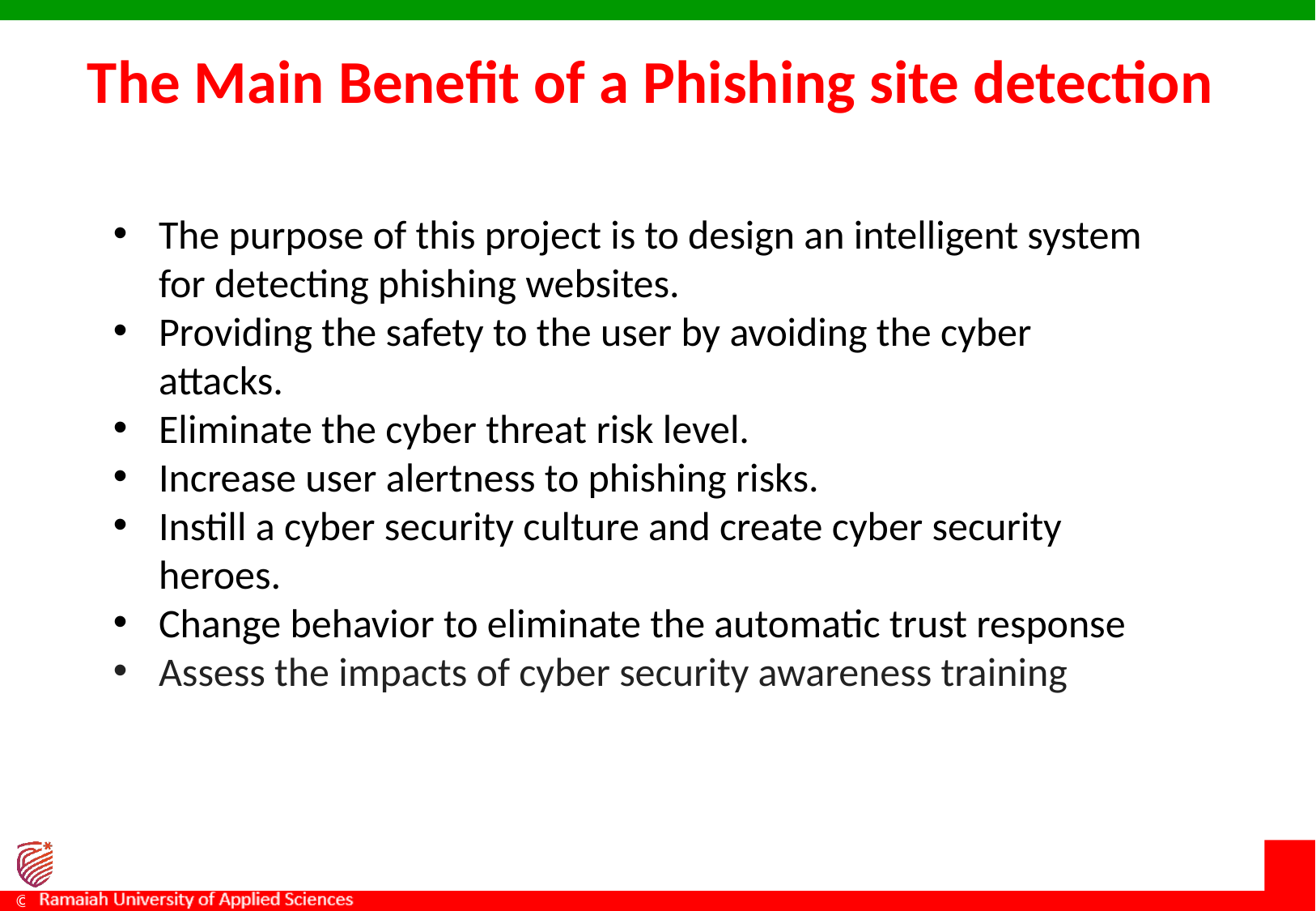

# The Main Benefit of a Phishing site detection
The purpose of this project is to design an intelligent system for detecting phishing websites.
Providing the safety to the user by avoiding the cyber attacks.
Eliminate the cyber threat risk level.
Increase user alertness to phishing risks.
Instill a cyber security culture and create cyber security heroes.
Change behavior to eliminate the automatic trust response
Assess the impacts of cyber security awareness training